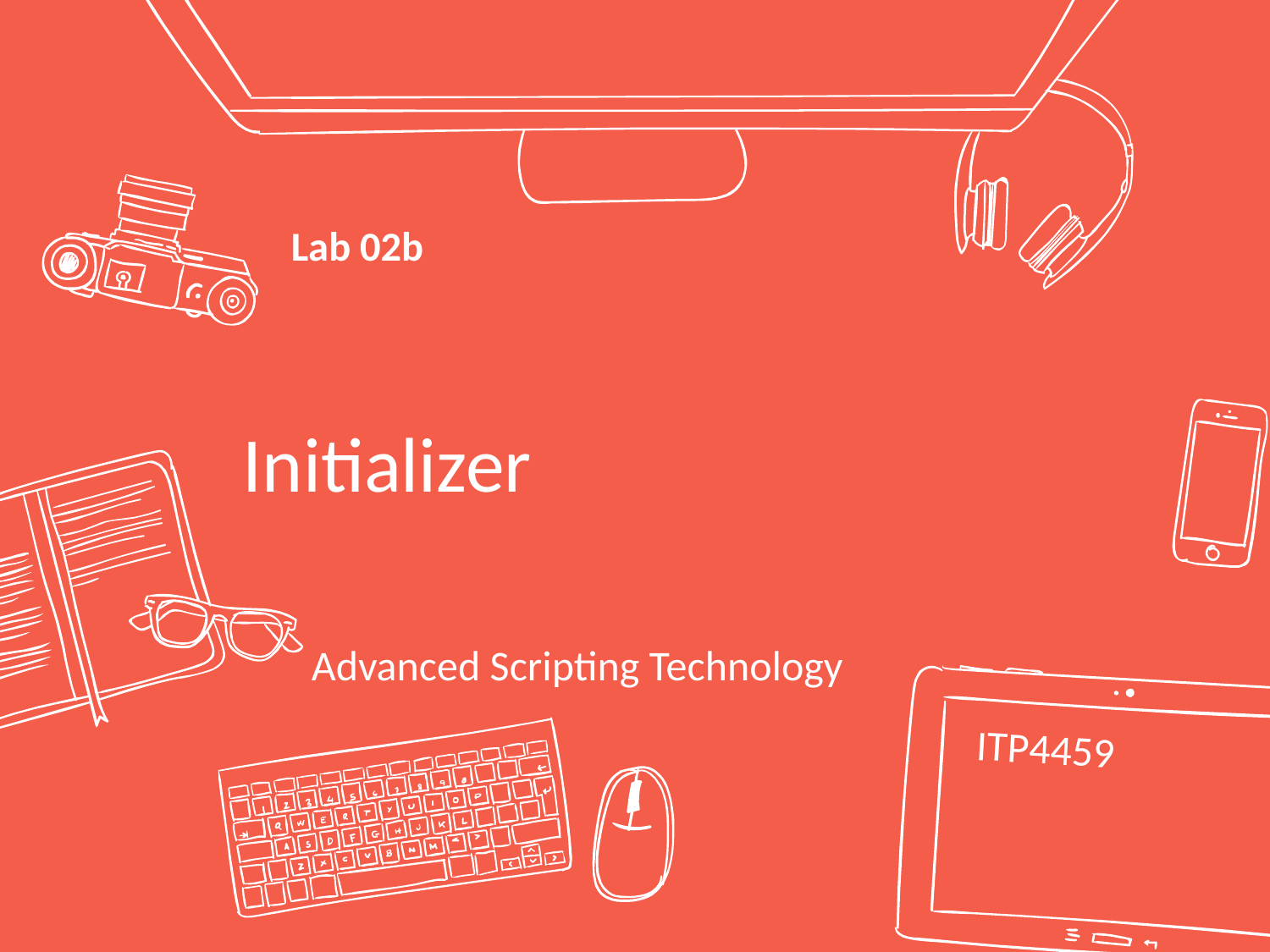

Lab 02b
# Initializer
Advanced Scripting Technology
ITP4459